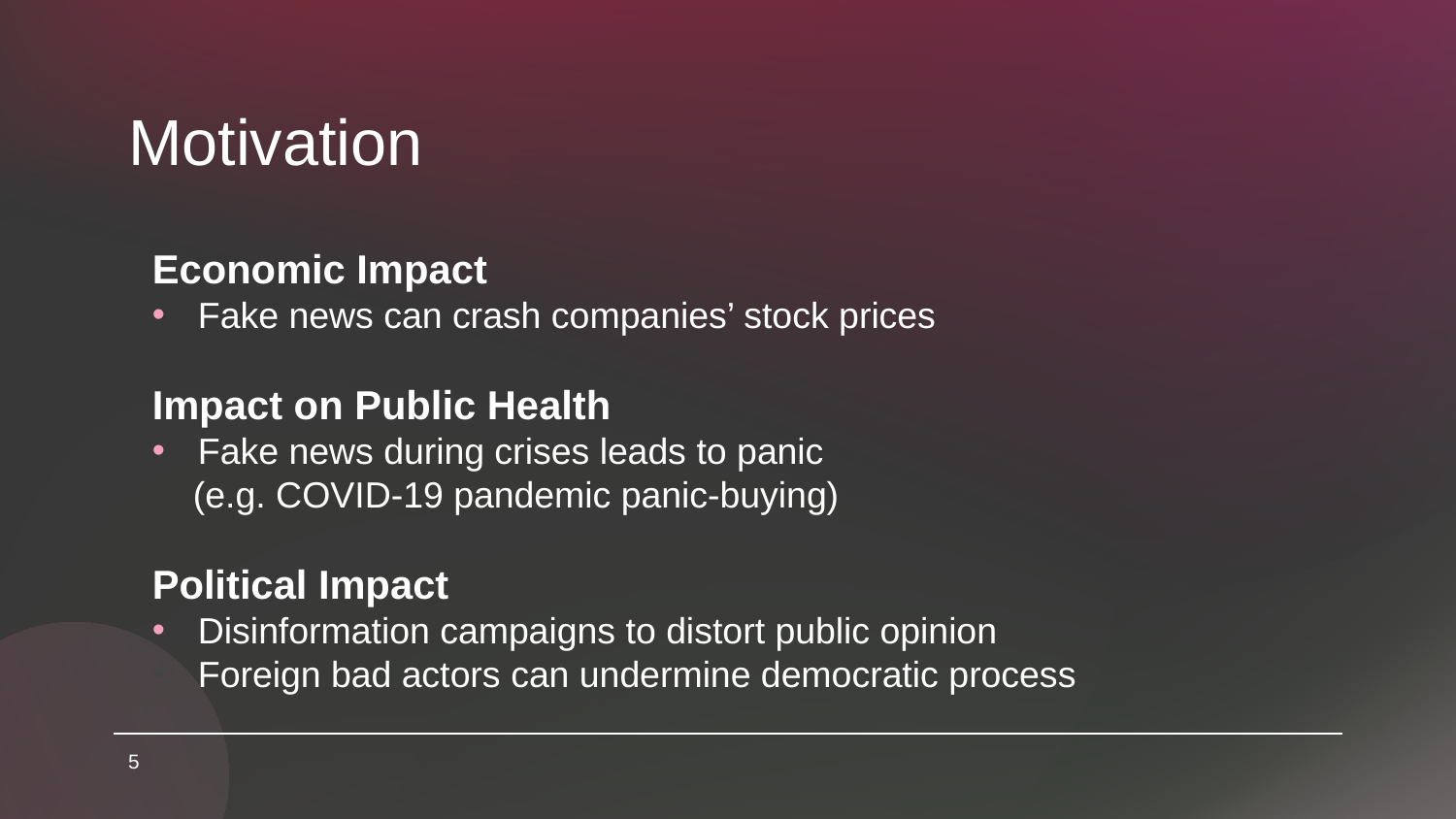

# Motivation
Economic Impact
Fake news can crash companies’ stock prices

Impact on Public Health
Fake news during crises leads to panic
    (e.g. COVID-19 pandemic panic-buying)

Political Impact
Disinformation campaigns to distort public opinion
Foreign bad actors can undermine democratic process
5